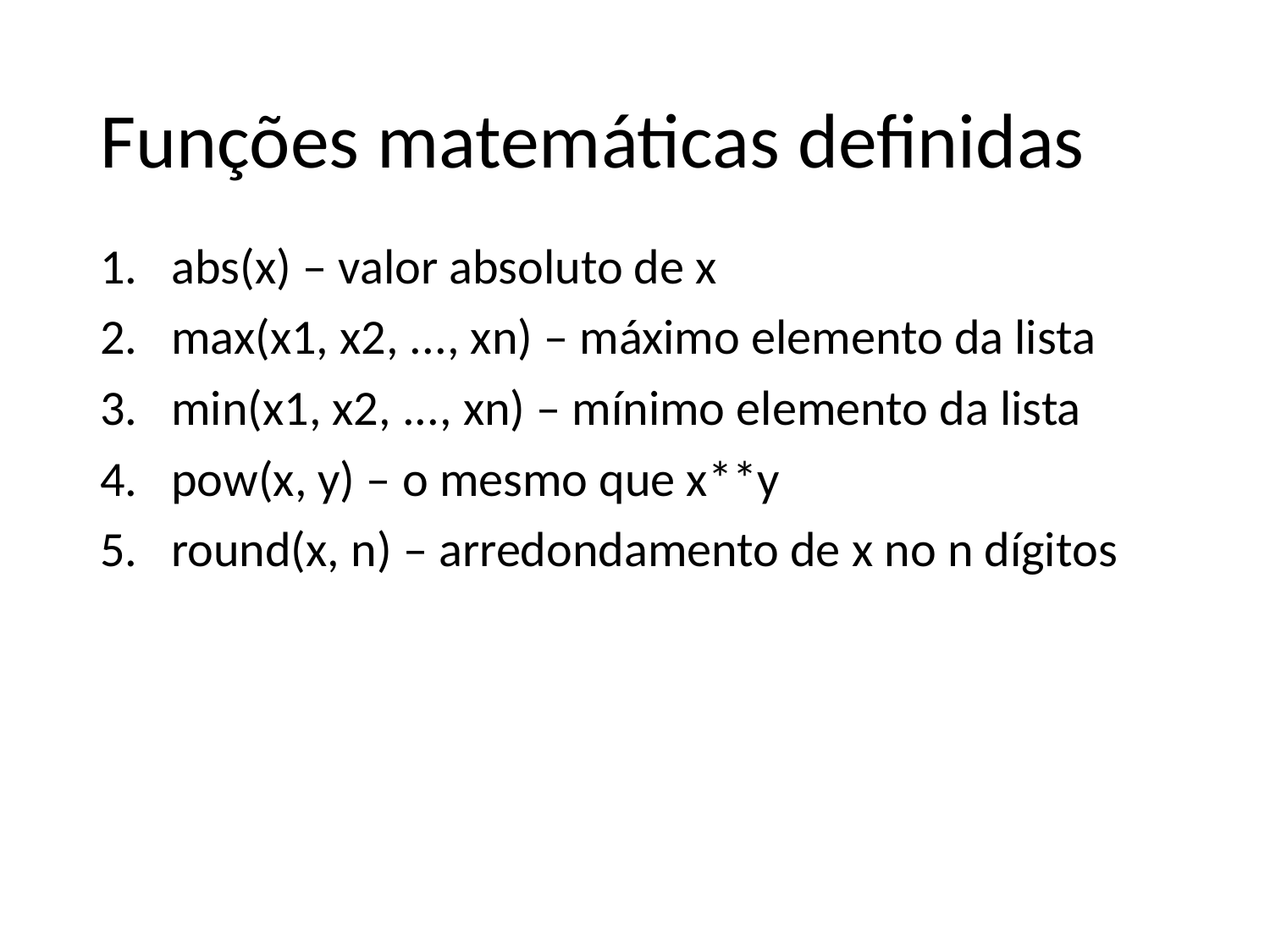

# Funções matemáticas definidas
abs(x) – valor absoluto de x
max(x1, x2, ..., xn) – máximo elemento da lista
min(x1, x2, ..., xn) – mínimo elemento da lista
pow(x, y) – o mesmo que x**y
round(x, n) – arredondamento de x no n dígitos